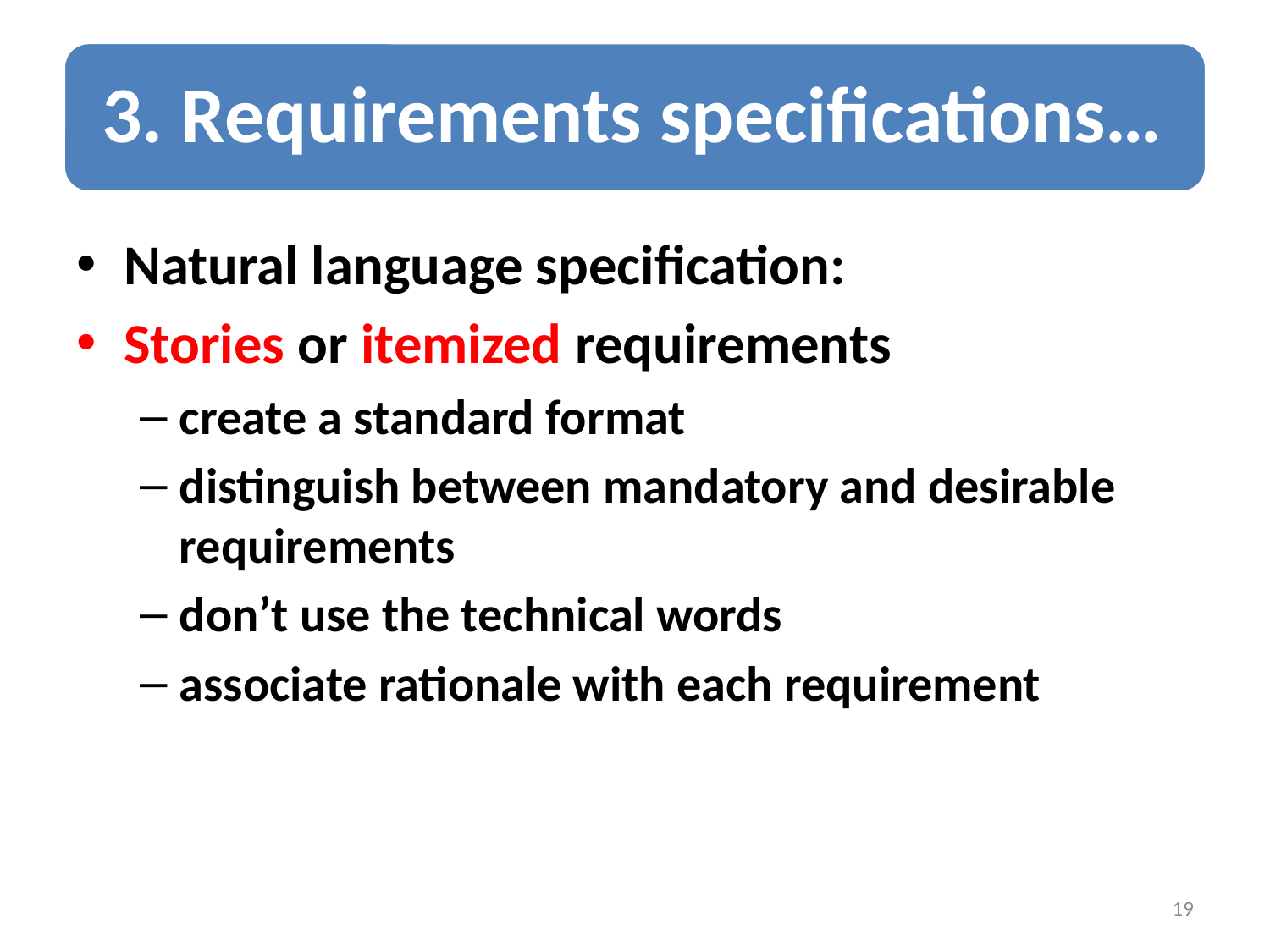

3. Requirements specifications…
Natural language specification:
Stories or itemized requirements
create a standard format
distinguish between mandatory and desirable requirements
don’t use the technical words
associate rationale with each requirement
19